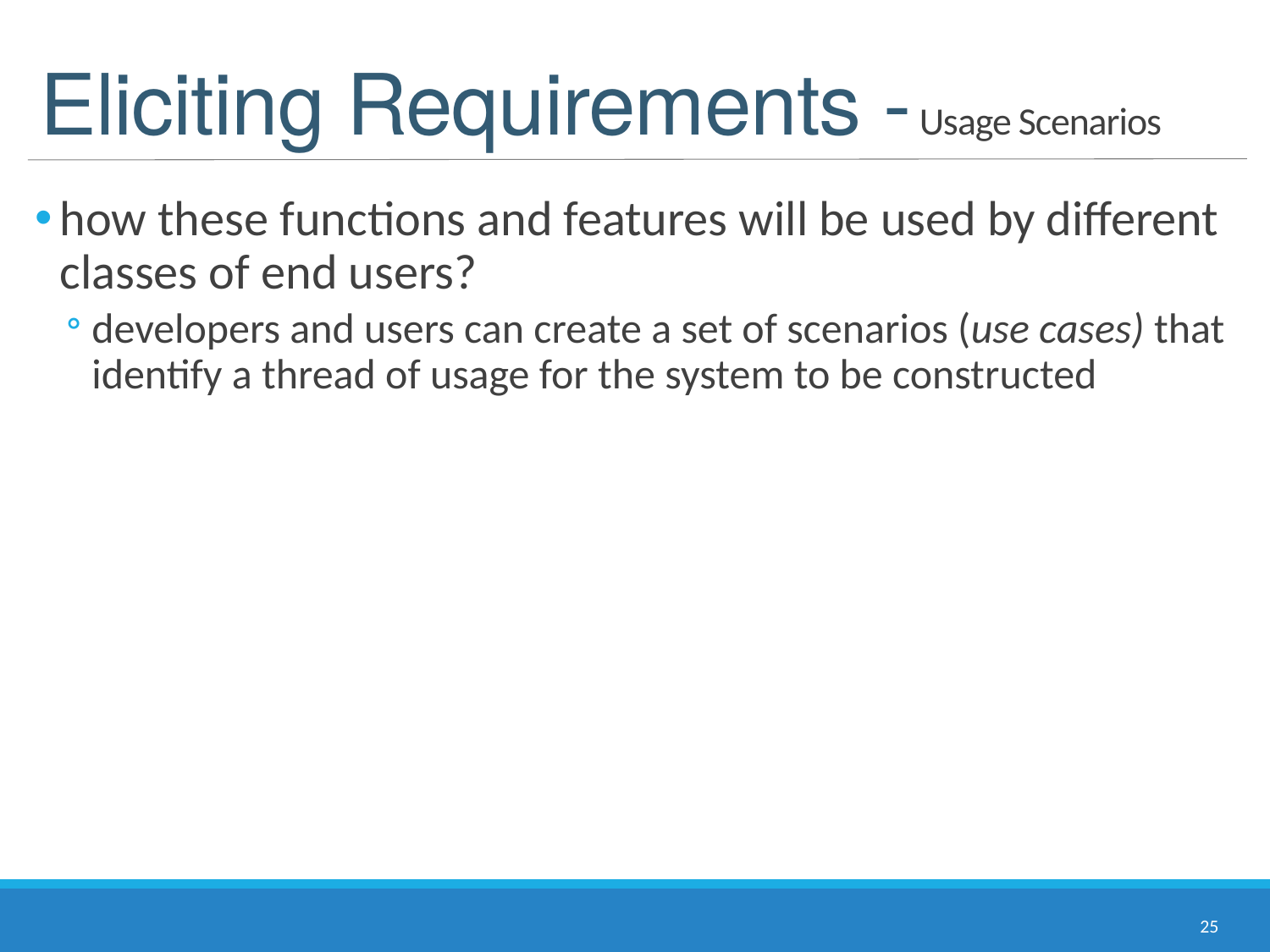

# Eliciting Requirements - Usage Scenarios
how these functions and features will be used by different classes of end users?
developers and users can create a set of scenarios (use cases) that identify a thread of usage for the system to be constructed